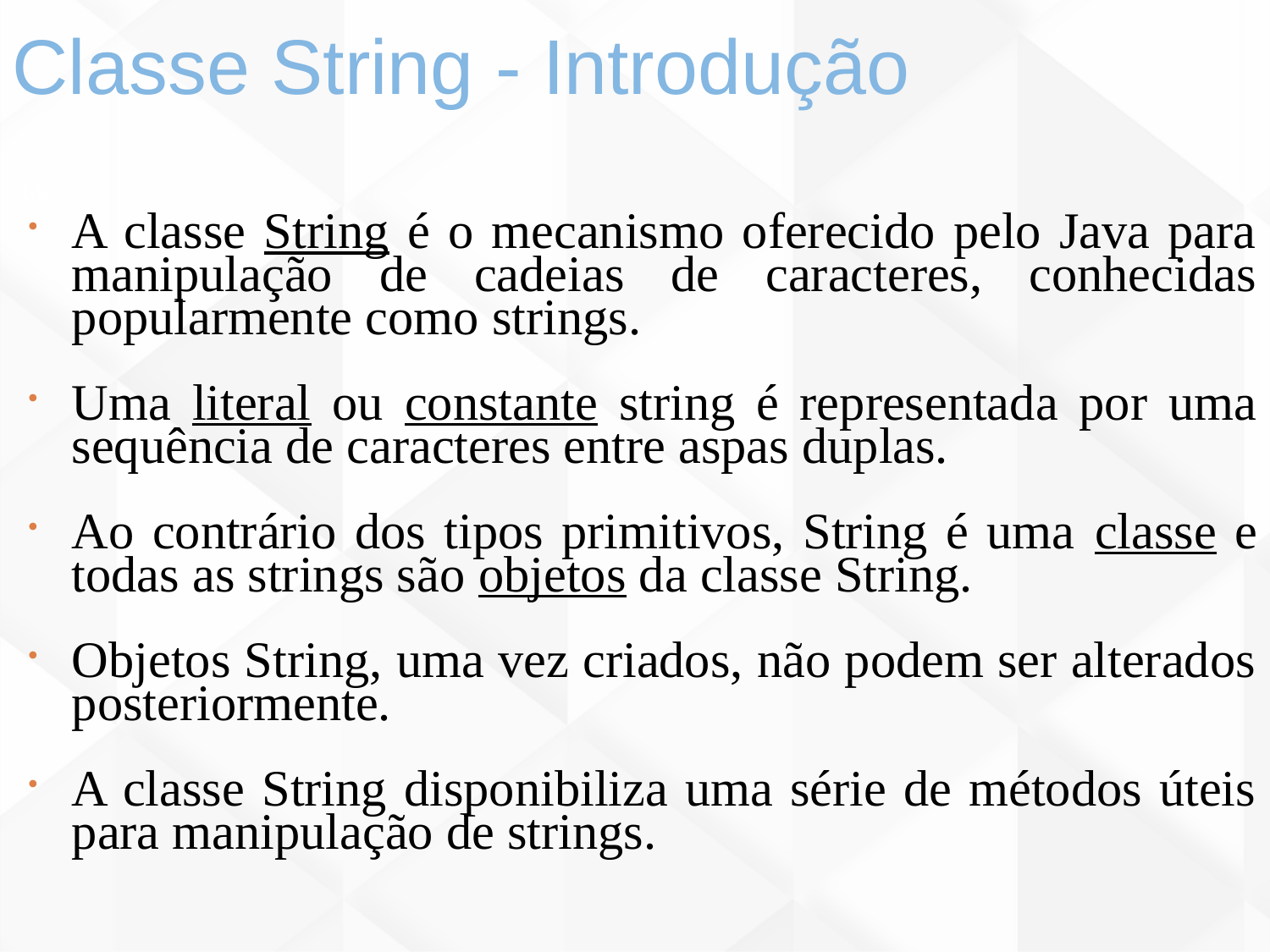

Classe String - Introdução
144
A classe String é o mecanismo oferecido pelo Java para manipulação de cadeias de caracteres, conhecidas popularmente como strings.

Uma literal ou constante string é representada por uma sequência de caracteres entre aspas duplas.

Ao contrário dos tipos primitivos, String é uma classe e todas as strings são objetos da classe String.

Objetos String, uma vez criados, não podem ser alterados posteriormente.

A classe String disponibiliza uma série de métodos úteis para manipulação de strings.